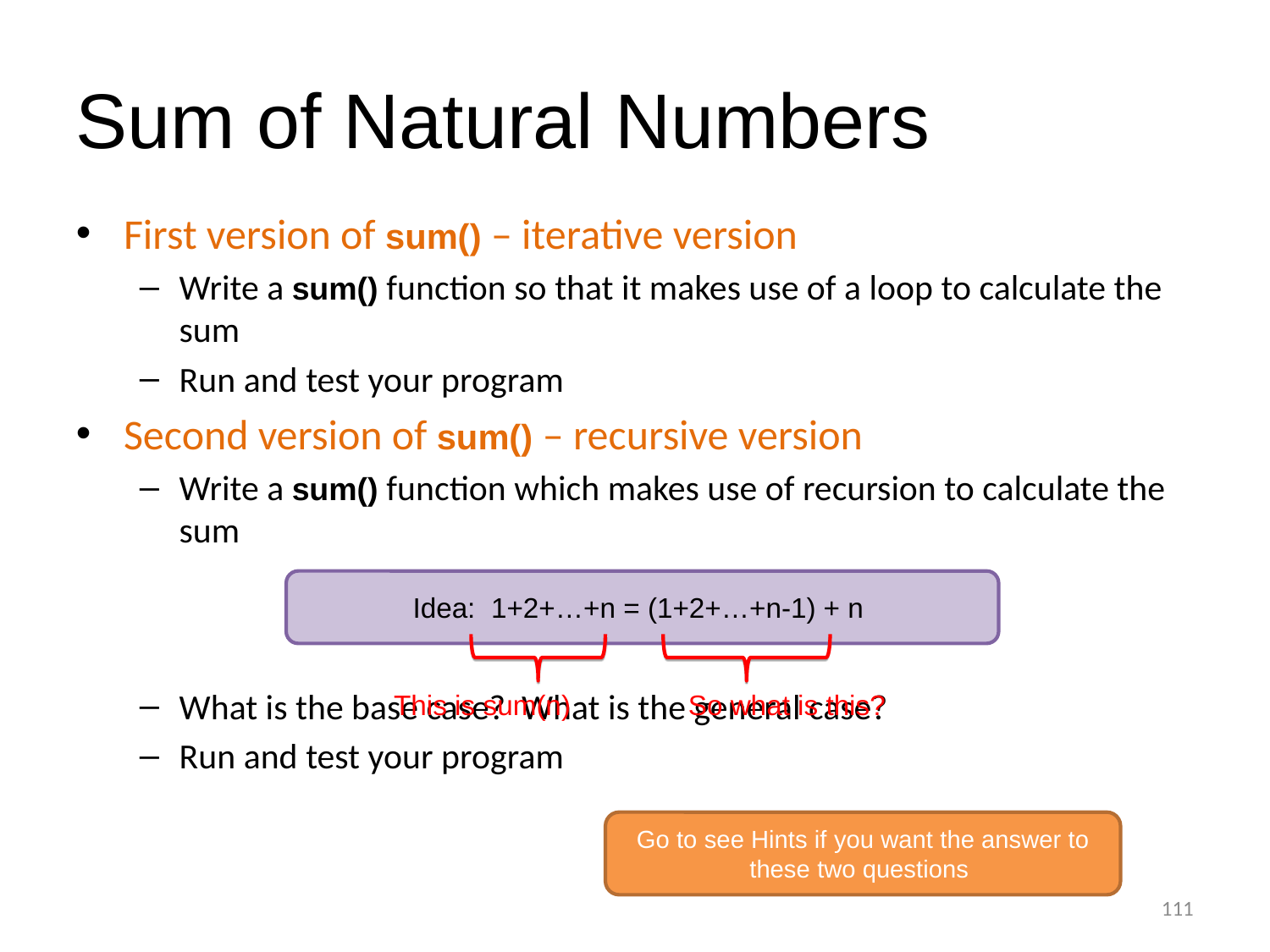

Sum of Natural Numbers
First version of sum() – iterative version
Write a sum() function so that it makes use of a loop to calculate the sum
Run and test your program
Second version of sum() – recursive version
Write a sum() function which makes use of recursion to calculate the sum

What is the base case?  What is the general case?
Run and test your program
Idea:  1+2+…+n = (1+2+…+n-1) + n

This is sum(n)
So what is this?
Go to see Hints if you want the answer to these two questions
111